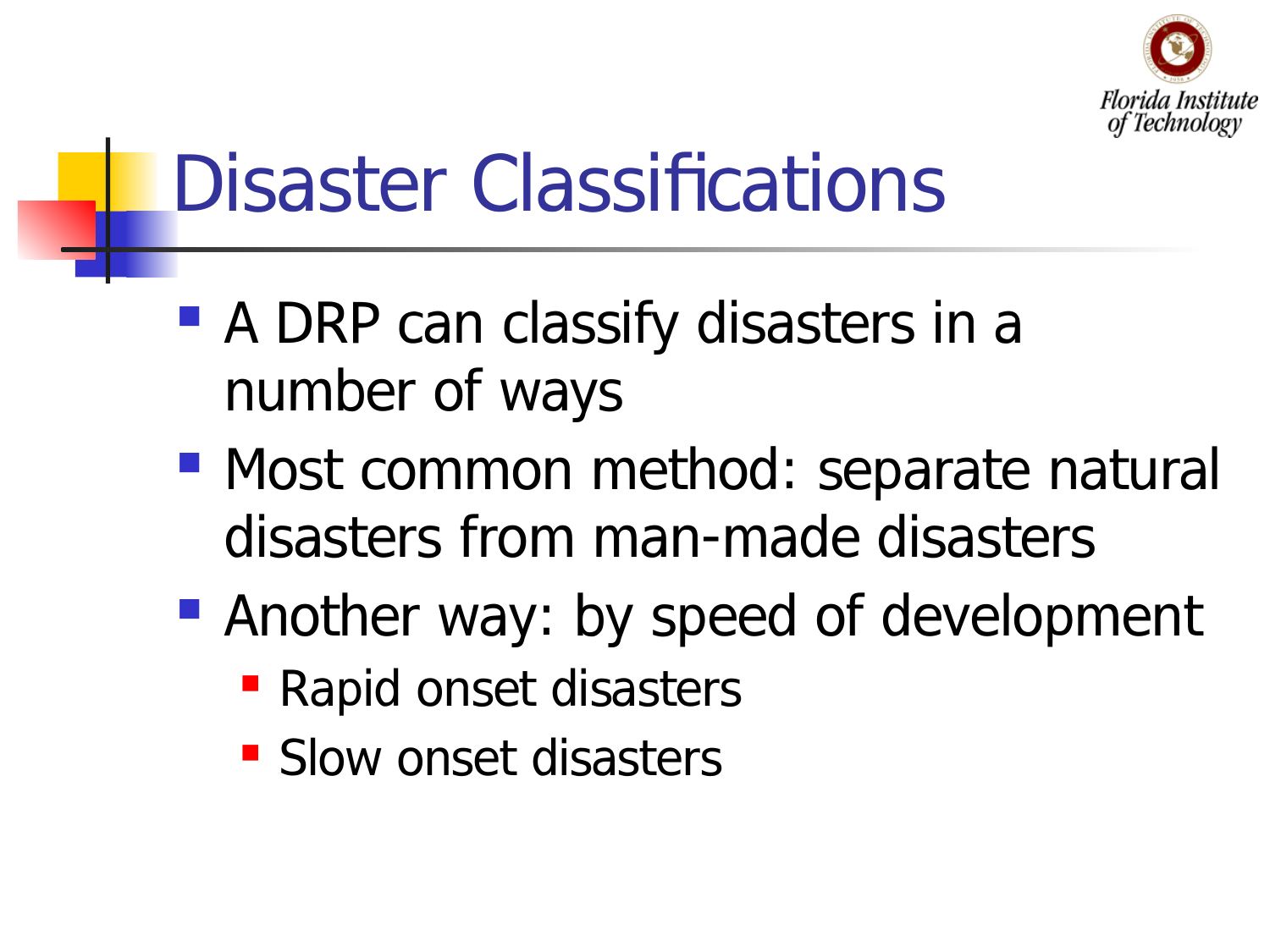

# Disaster Classifications
A DRP can classify disasters in a number of ways
Most common method: separate natural disasters from man-made disasters
Another way: by speed of development
Rapid onset disasters
Slow onset disasters